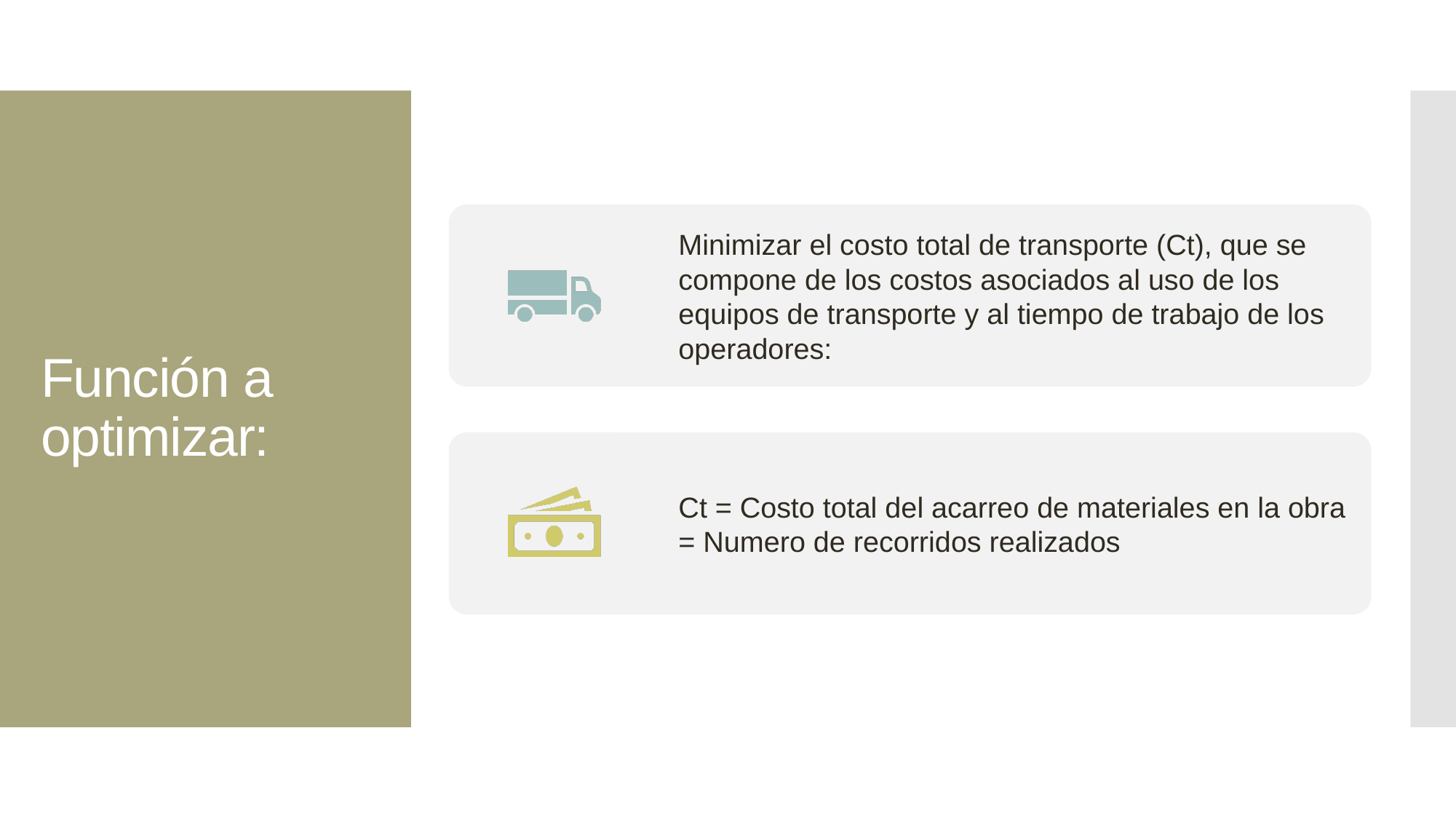

Minimizar el costo total de transporte (Ct), que se compone de los costos asociados al uso de los equipos de transporte y al tiempo de trabajo de los operadores:
Ct = Costo total del acarreo de materiales en la obra = Numero de recorridos realizados
# Función a optimizar: